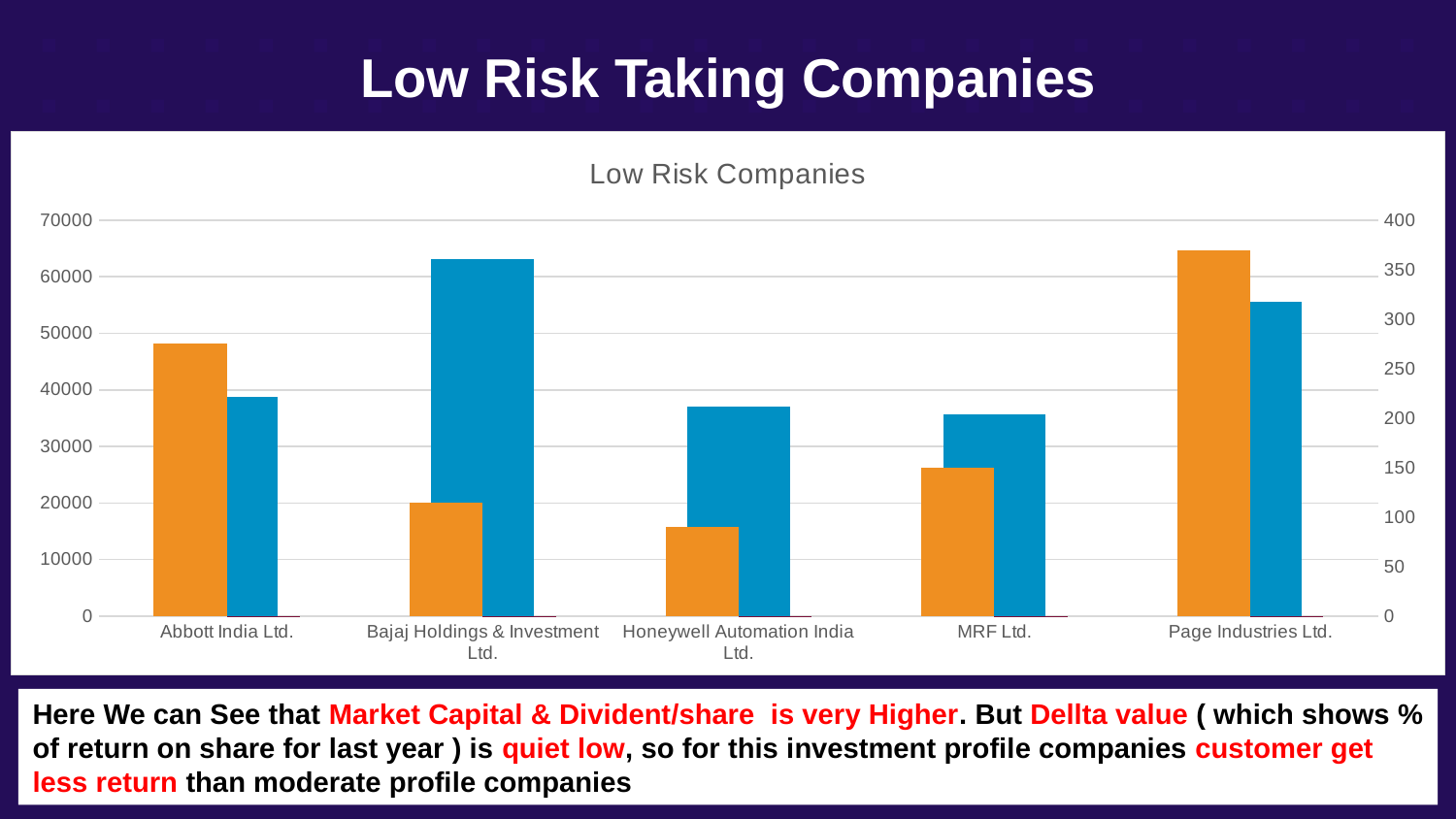

# Low Risk Taking Companies

### Chart: Low Risk Companies

| Category | Sum of Market Cap(Cr) | Sum of Dividend Per Share | Sum of Delta |
|---|---|---|---|
| Abbott India Ltd. | 38698.8 | 275.0 | 0.239213769273996 |
| Bajaj Holdings & Investment Ltd. | 63134.03 | 115.0 | 0.140231888451046 |
| Honeywell Automation India Ltd. | 37048.68 | 90.0 | 0.114893459915612 |
| MRF Ltd. | 35733.35 | 150.0 | 0.0586129146513012 |
| Page Industries Ltd. | 55523.76 | 370.0 | 0.0332776699029127 |

Here We can See that Market Capital & Divident/share  is very Higher. But Dellta value ( which shows % of return on share for last year ) is quiet low, so for this investment profile companies customer get less return than moderate profile companies